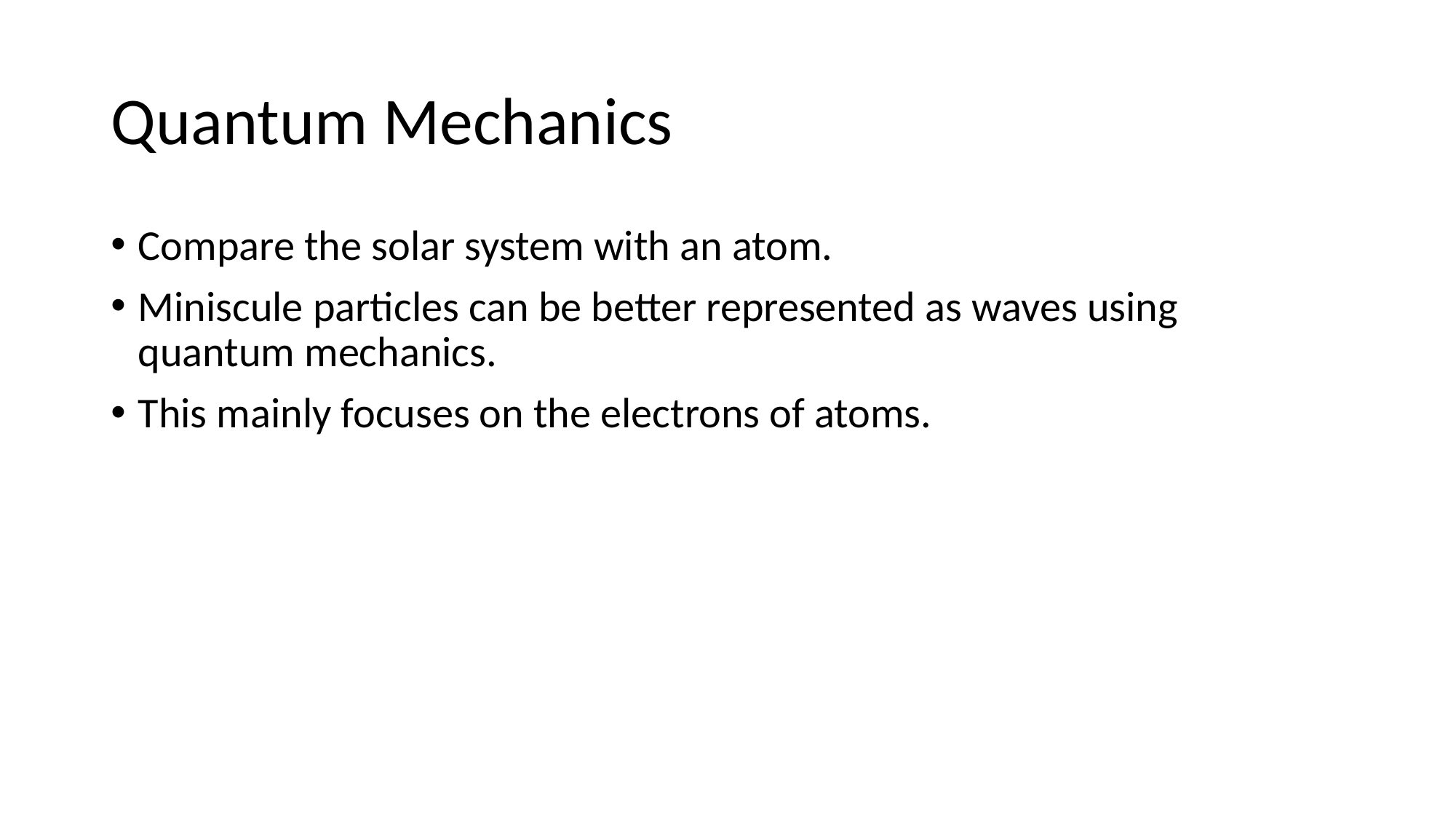

# Quantum Mechanics
Compare the solar system with an atom.
Miniscule particles can be better represented as waves using quantum mechanics.
This mainly focuses on the electrons of atoms.